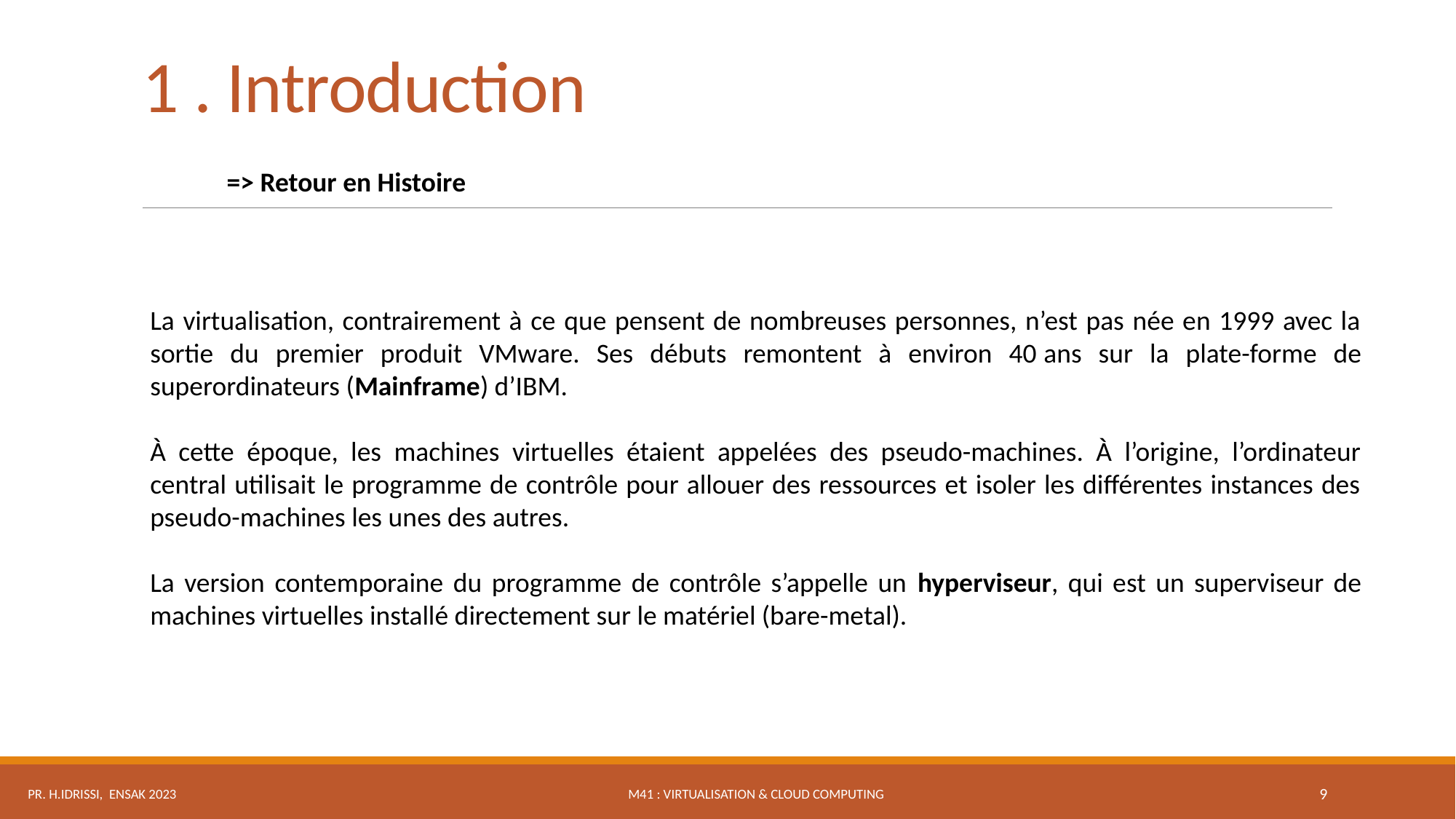

# 1 . Introduction
=> Retour en Histoire

La virtualisation, contrairement à ce que pensent de nombreuses personnes, n’est pas née en 1999 avec la sortie du premier produit VMware. Ses débuts remontent à environ 40 ans sur la plate-forme de superordinateurs (Mainframe) d’IBM.

À cette époque, les machines virtuelles étaient appelées des pseudo-machines. À l’origine, l’ordinateur central utilisait le programme de contrôle pour allouer des ressources et isoler les différentes instances des pseudo-machines les unes des autres.

La version contemporaine du programme de contrôle s’appelle un hyperviseur, qui est un superviseur de machines virtuelles installé directement sur le matériel (bare-metal).
M41 : Virtualisation & Cloud Computing
Pr. H.IDRISSI,  ENSAK 2023
9